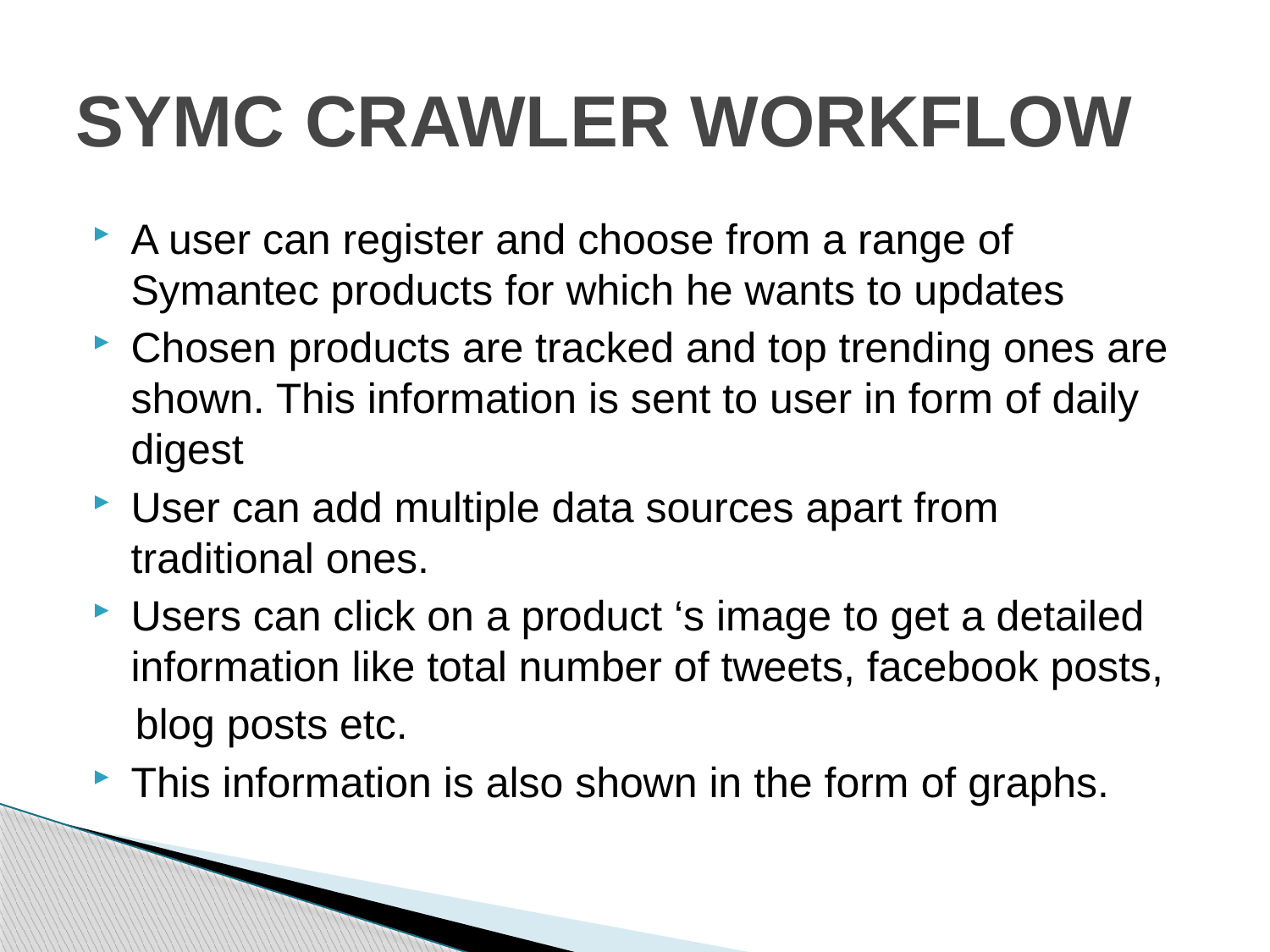

# SYMC CRAWLER WORKFLOW
A user can register and choose from a range of Symantec products for which he wants to updates
Chosen products are tracked and top trending ones are shown. This information is sent to user in form of daily digest
User can add multiple data sources apart from traditional ones.
Users can click on a product ‘s image to get a detailed information like total number of tweets, facebook posts,
     blog posts etc.
This information is also shown in the form of graphs.